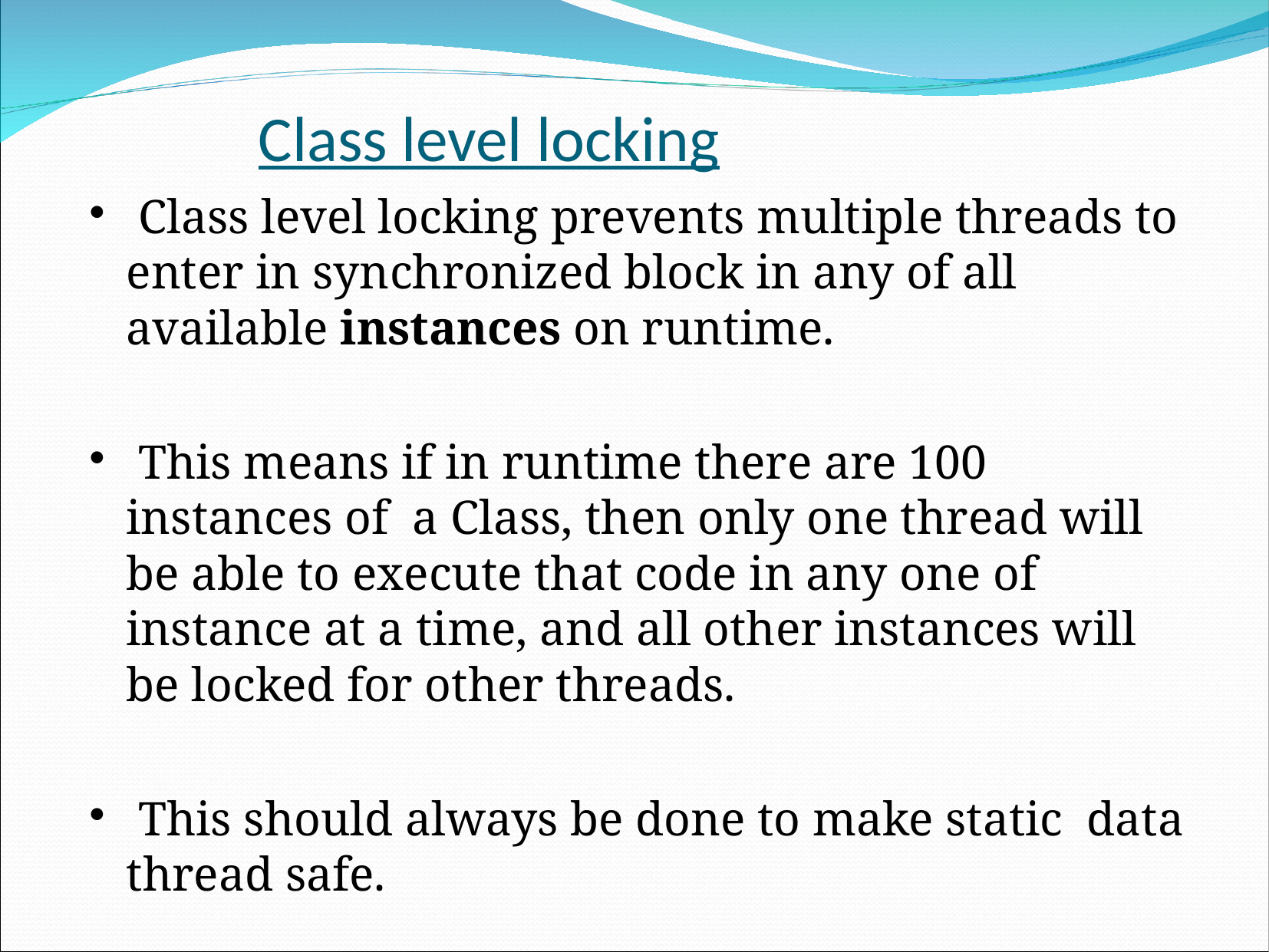

Class level locking

 Class level locking prevents multiple threads to enter in synchronized block in any of all available instances on runtime.

 This means if in runtime there are 100 instances of  a Class, then only one thread will be able to execute that code in any one of instance at a time, and all other instances will be locked for other threads.

 This should always be done to make static  data thread safe.